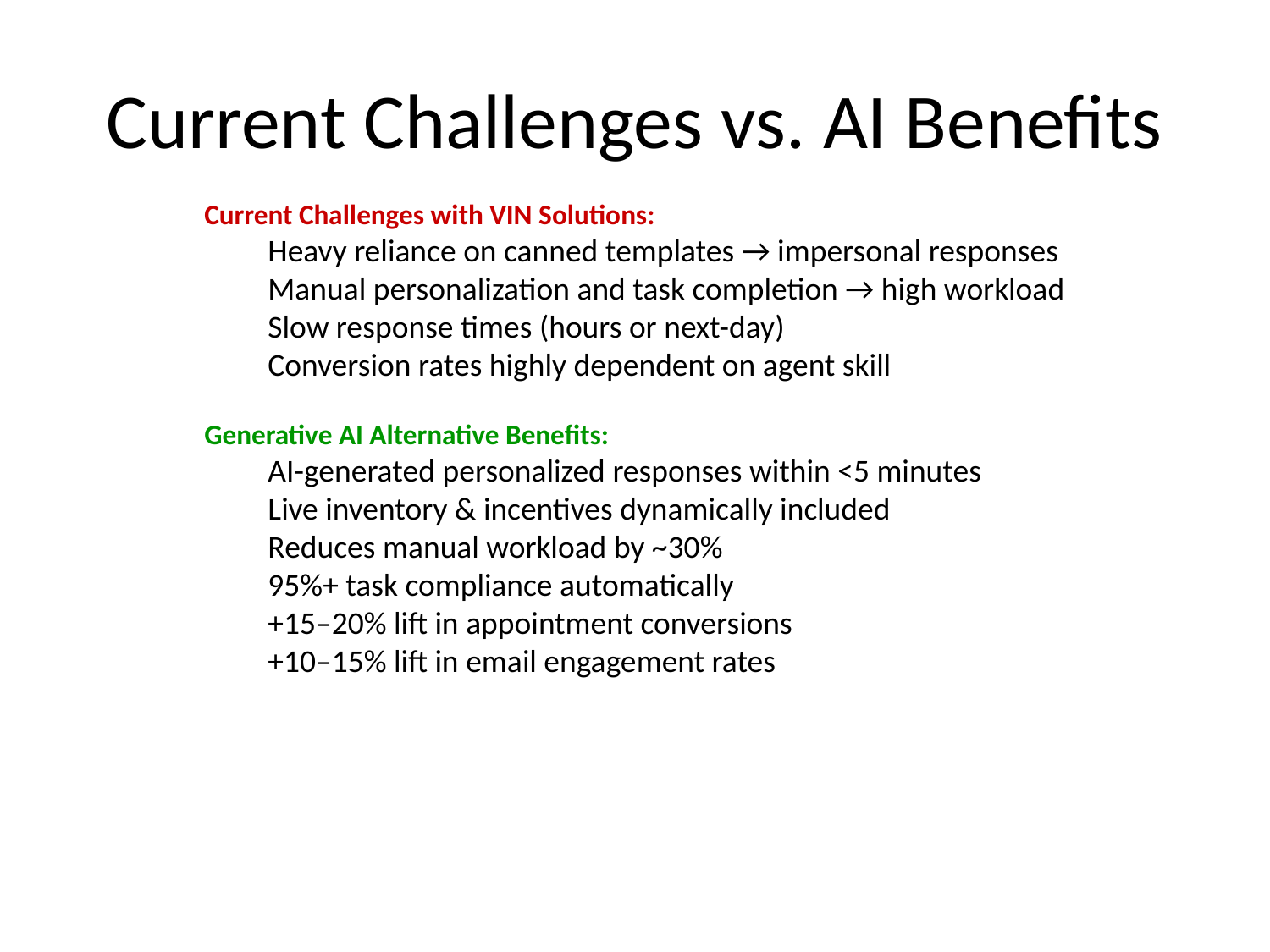

# Current Challenges vs. AI Benefits

Current Challenges with VIN Solutions:
Heavy reliance on canned templates → impersonal responses
Manual personalization and task completion → high workload
Slow response times (hours or next-day)
Conversion rates highly dependent on agent skill
Generative AI Alternative Benefits:
AI-generated personalized responses within <5 minutes
Live inventory & incentives dynamically included
Reduces manual workload by ~30%
95%+ task compliance automatically
+15–20% lift in appointment conversions
+10–15% lift in email engagement rates